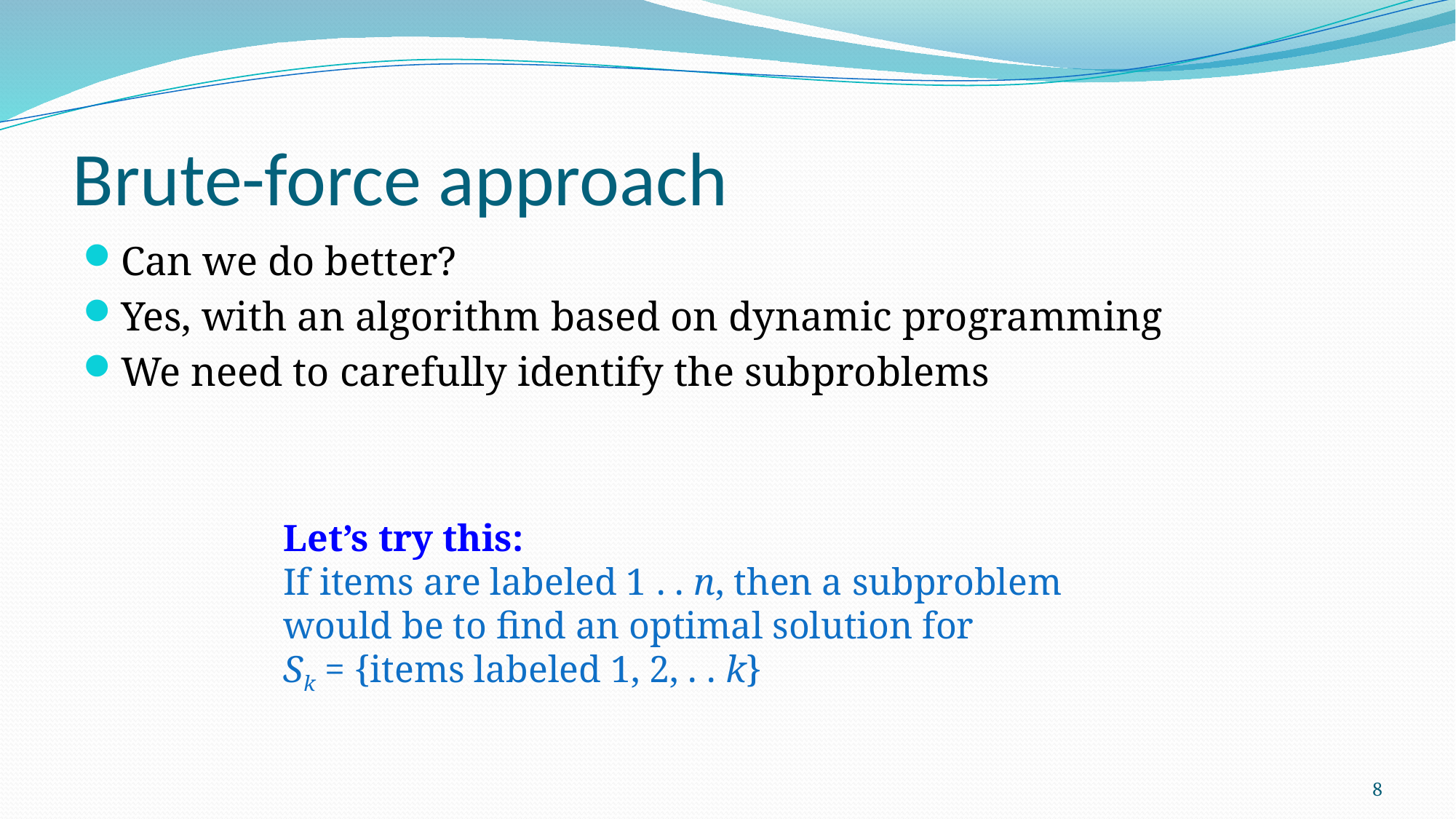

# Brute-force approach
Can we do better?
Yes, with an algorithm based on dynamic programming
We need to carefully identify the subproblems
Let’s try this:
If items are labeled 1 . . n, then a subproblem would be to find an optimal solution for
Sk = {items labeled 1, 2, . . k}
8